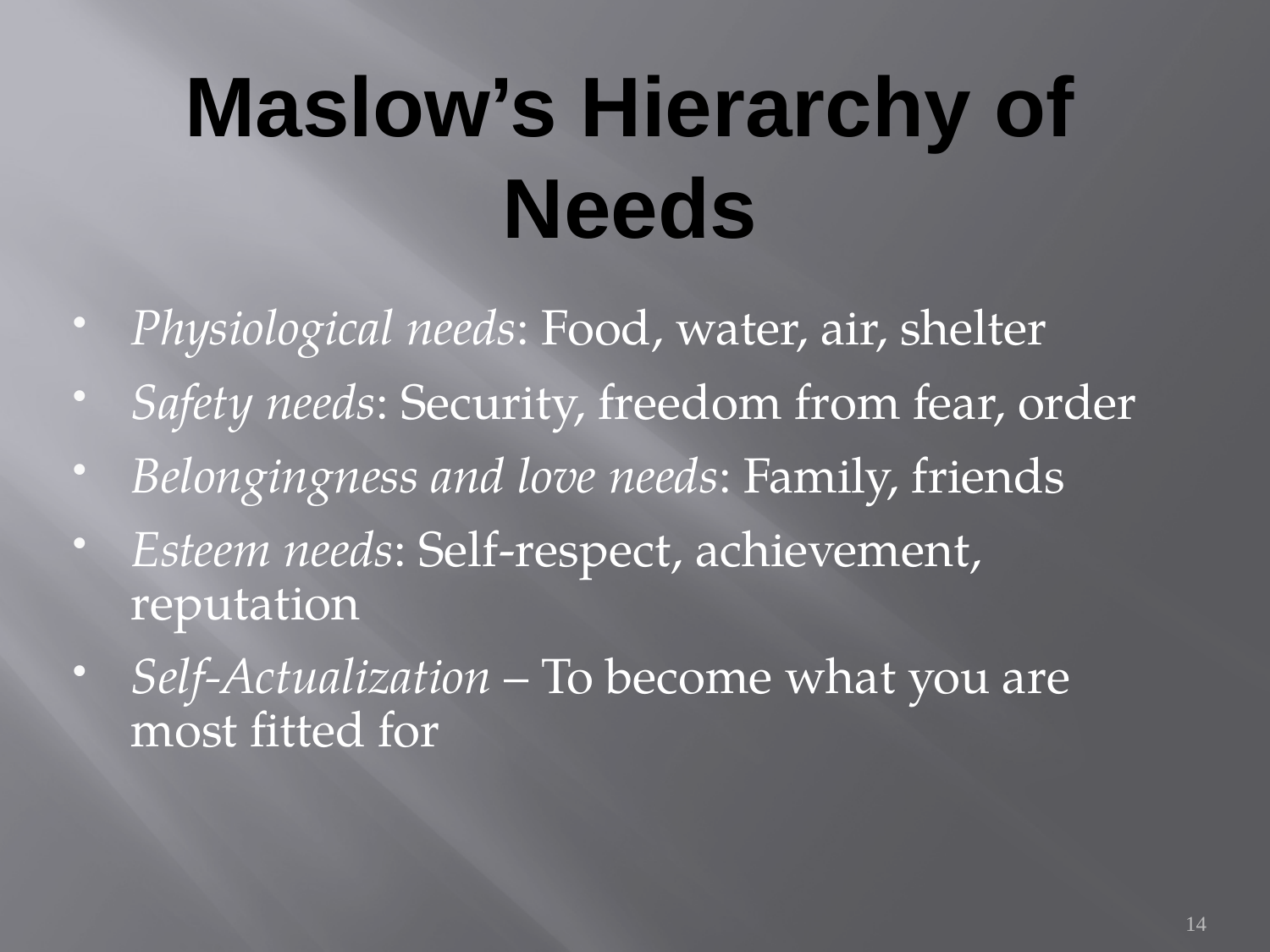

# Maslow’s Hierarchy of Needs
Physiological needs: Food, water, air, shelter
Safety needs: Security, freedom from fear, order
Belongingness and love needs: Family, friends
Esteem needs: Self-respect, achievement, reputation
Self-Actualization – To become what you are most fitted for
14